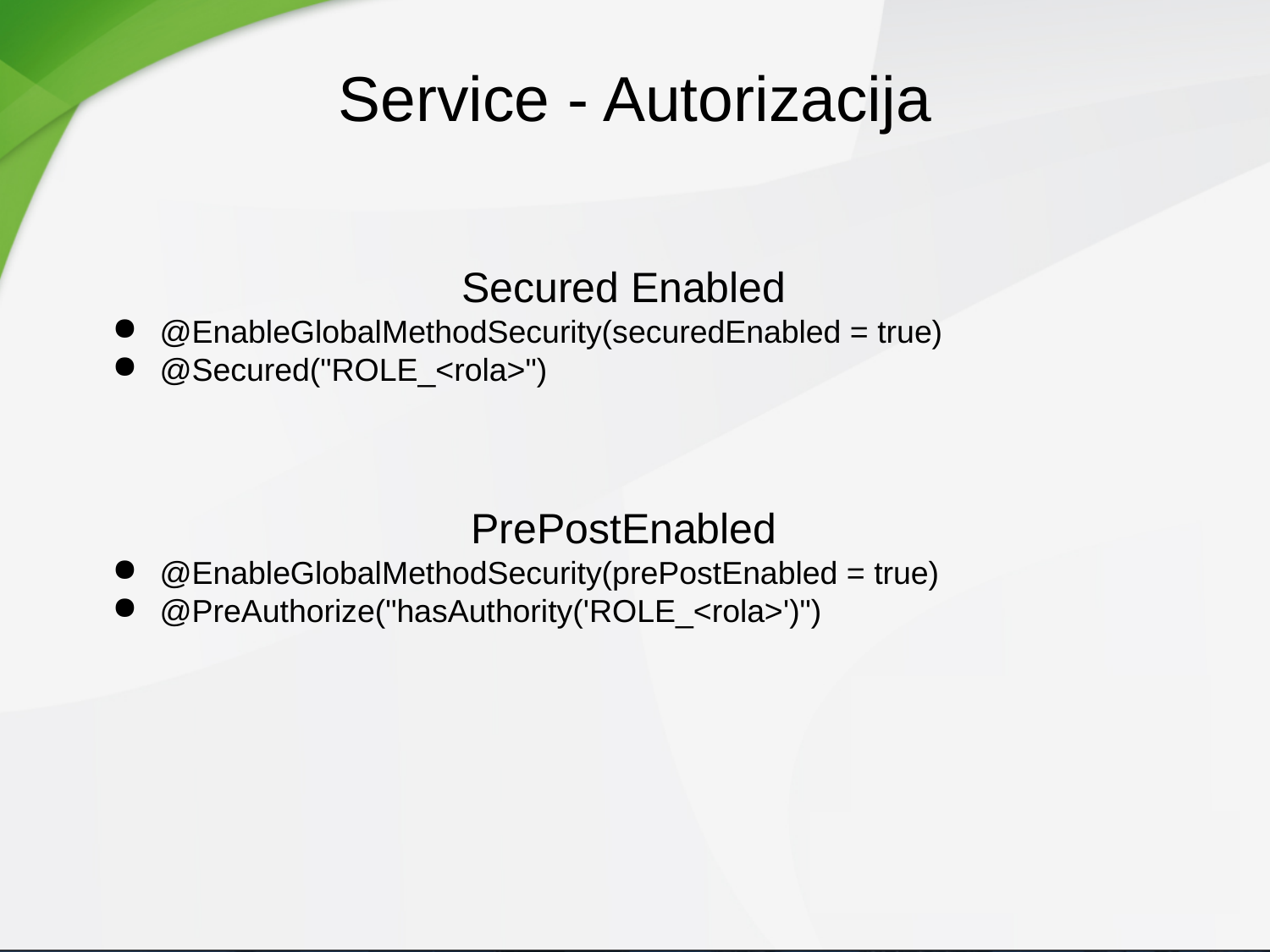

Service - Autorizacija

Secured Enabled
@EnableGlobalMethodSecurity(securedEnabled = true)
@Secured("ROLE_<rola>")

PrePostEnabled
@EnableGlobalMethodSecurity(prePostEnabled = true)
@PreAuthorize("hasAuthority('ROLE_<rola>')")